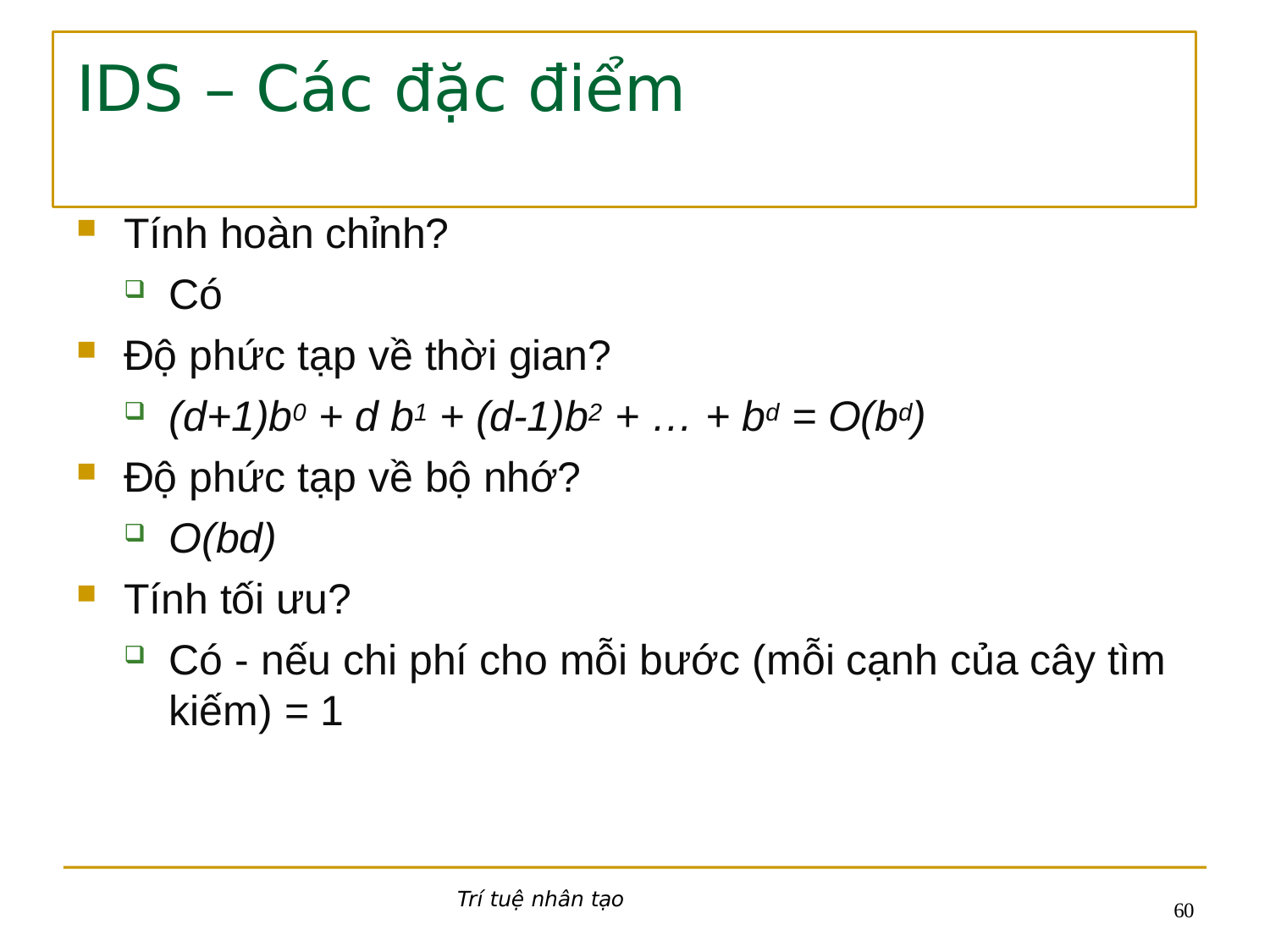

# IDS – Các đặc điểm
Tính hoàn chỉnh?
Có
Độ phức tạp về thời gian?
(d+1)b0 + d b1 + (d-1)b2 + … + bd = O(bd)
Độ phức tạp về bộ nhớ?
O(bd)
Tính tối ưu?
Có - nếu chi phí cho mỗi bước (mỗi cạnh của cây tìm kiếm) = 1

Trí tuệ nhân tạo
60